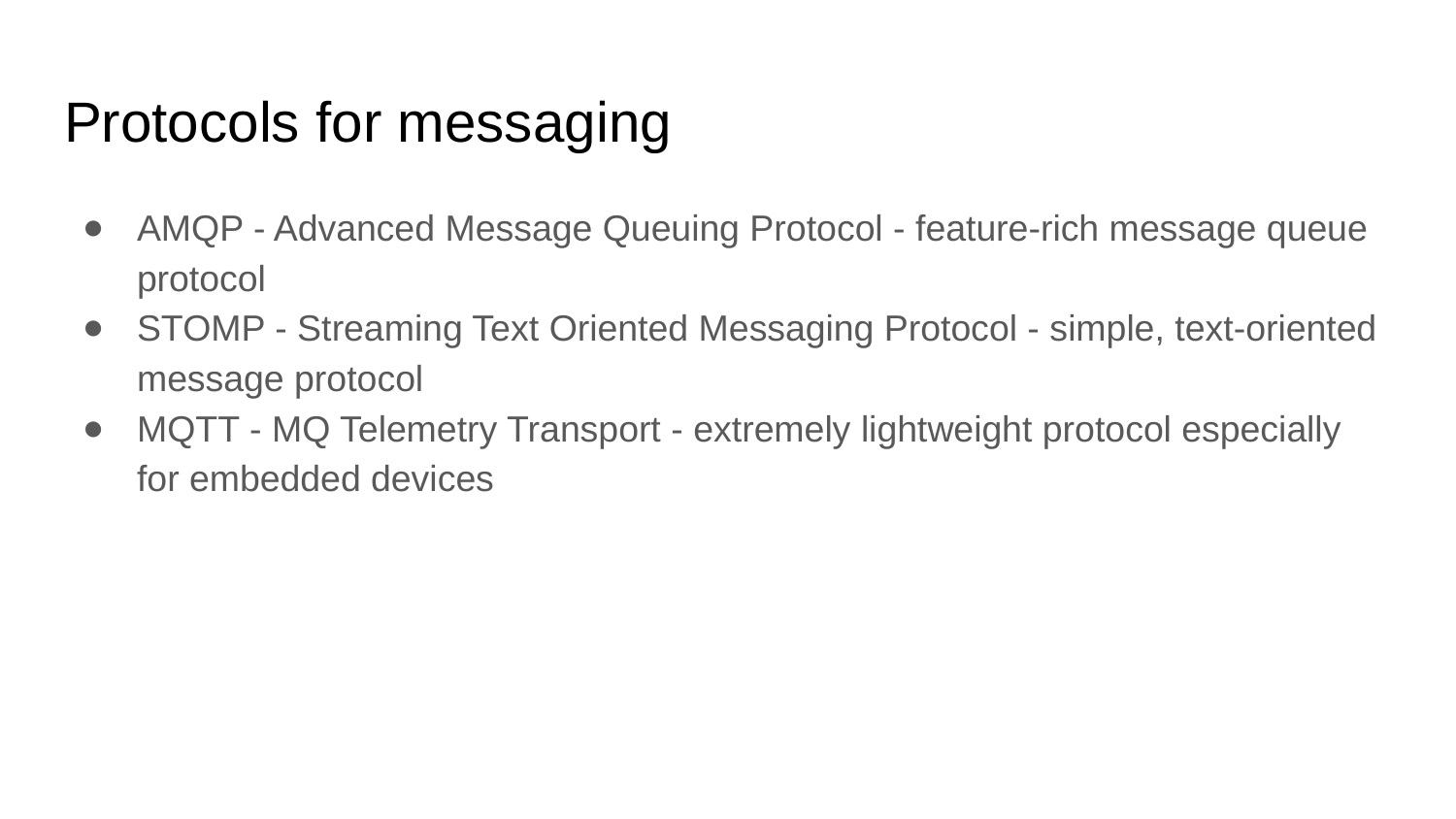

# Protocols for messaging
AMQP - Advanced Message Queuing Protocol - feature-rich message queue protocol
STOMP - Streaming Text Oriented Messaging Protocol - simple, text-oriented message protocol
MQTT - MQ Telemetry Transport - extremely lightweight protocol especially for embedded devices